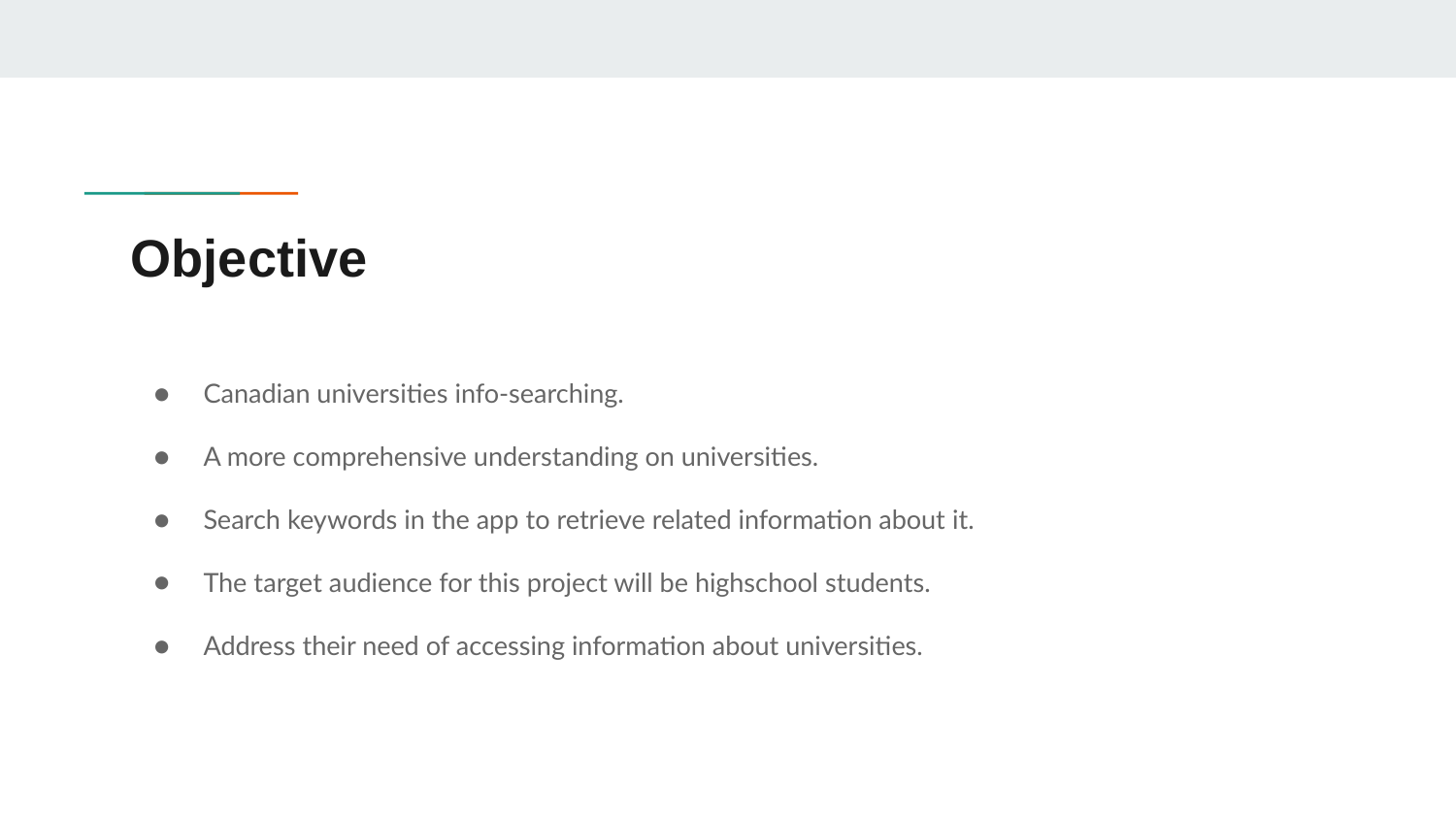

# Objective

Canadian universities info-searching.
A more comprehensive understanding on universities.
Search keywords in the app to retrieve related information about it.
The target audience for this project will be highschool students.
Address their need of accessing information about universities.